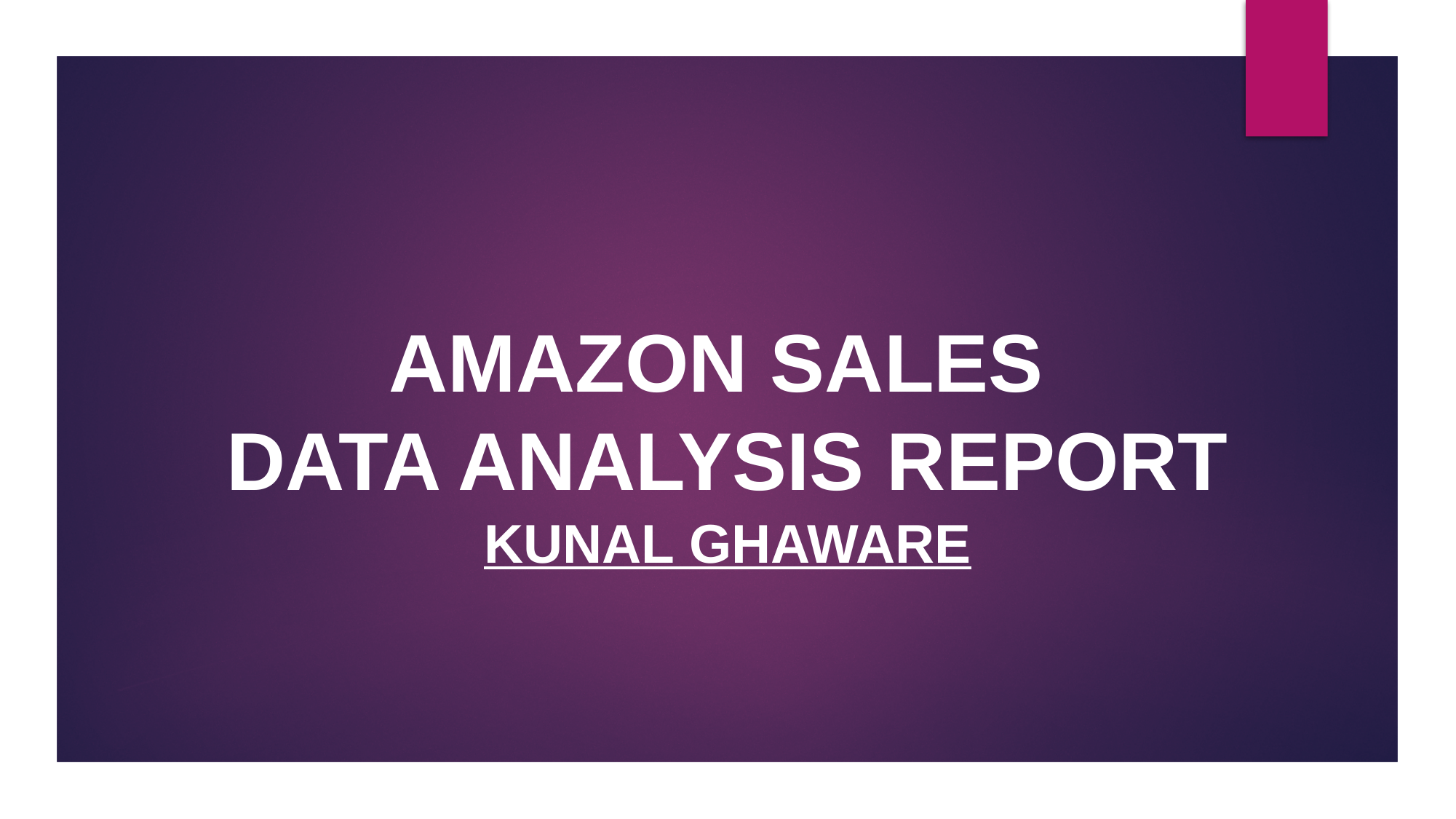

AMAZON SALES
DATA ANALYSIS REPORT
KUNAL GHAWARE